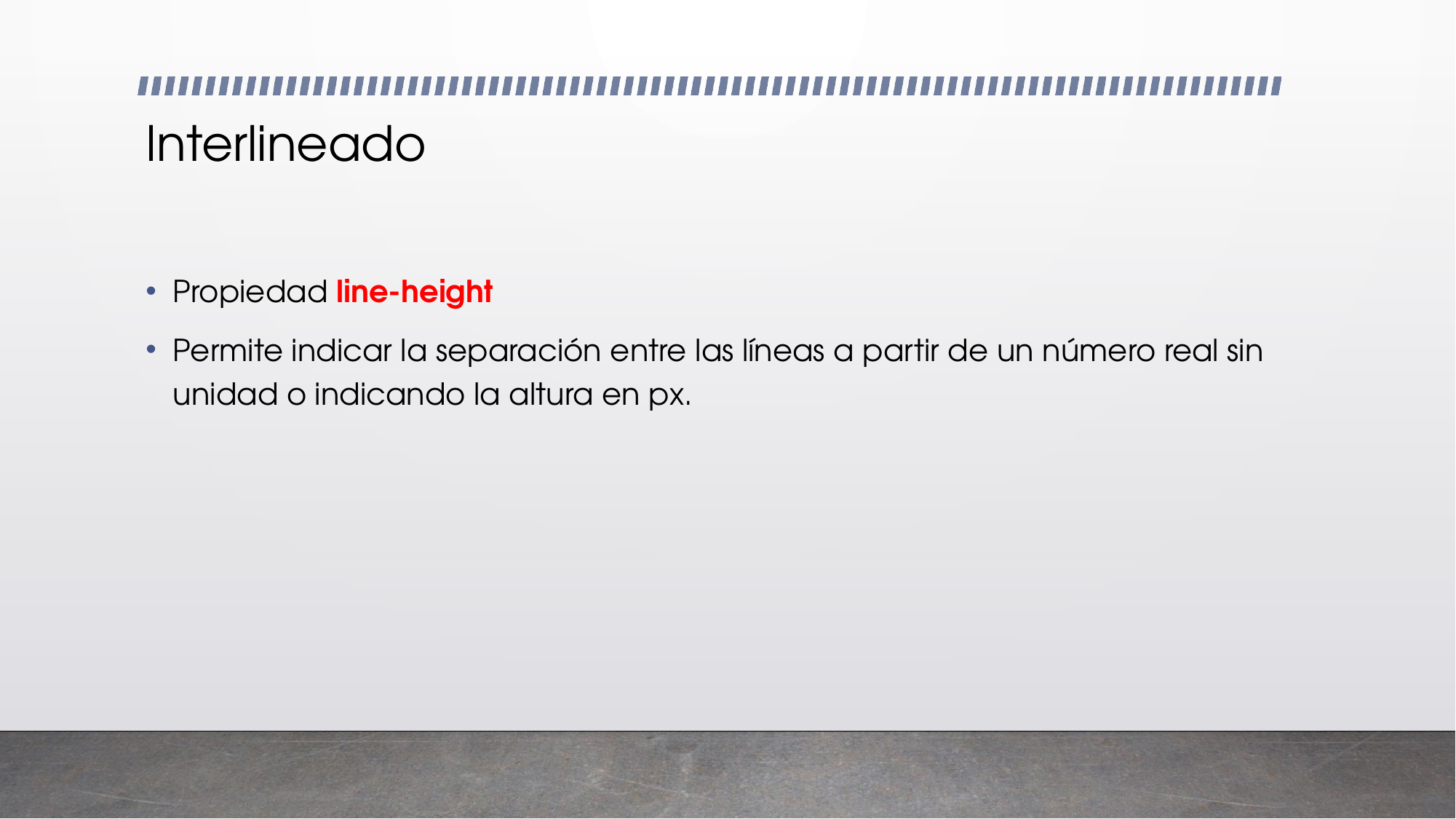

# Interlineado
Propiedad line-height
Permite indicar la separación entre las líneas a partir de un número real sin unidad o indicando la altura en px.